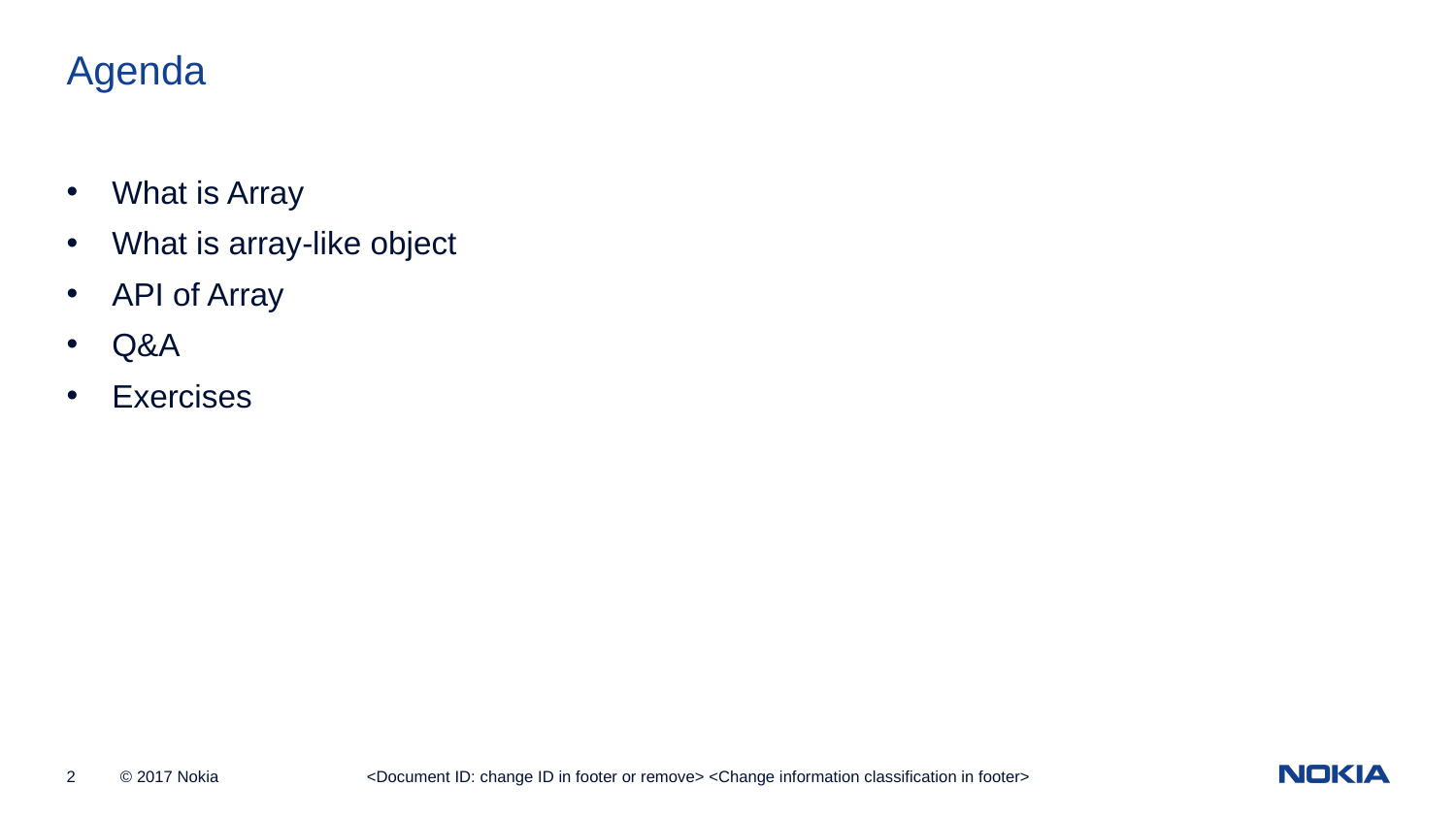

Agenda

What is Array
What is array-like object
API of Array
Q&A
Exercises

<Document ID: change ID in footer or remove> <Change information classification in footer>